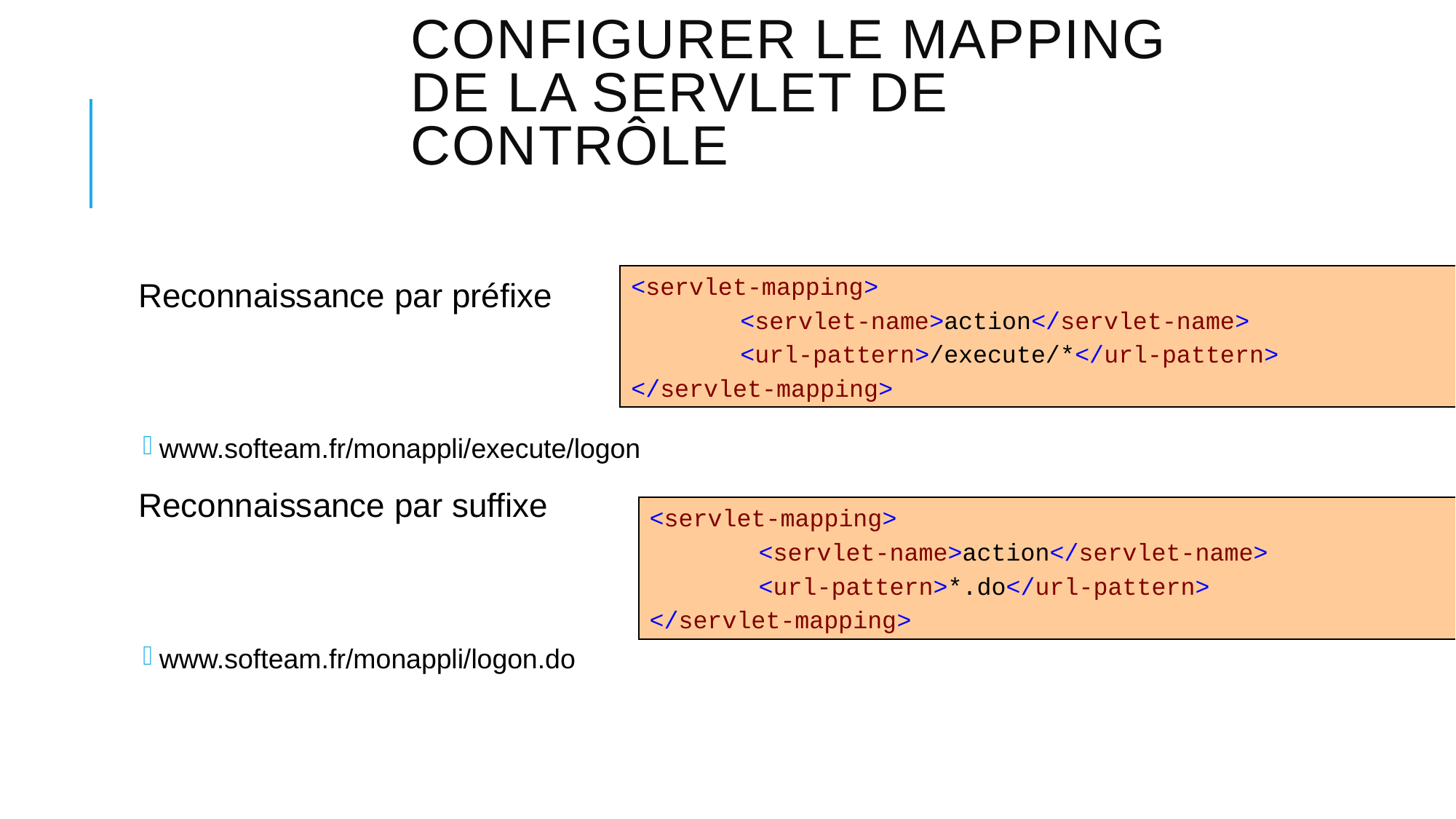

# Configurer le mapping de la servlet de contrôle
<servlet-mapping>
	<servlet-name>action</servlet-name>
	<url-pattern>/execute/*</url-pattern>
</servlet-mapping>
Reconnaissance par préfixe

www.softeam.fr/monappli/execute/logon
Reconnaissance par suffixe

www.softeam.fr/monappli/logon.do
<servlet-mapping>
	<servlet-name>action</servlet-name>
	<url-pattern>*.do</url-pattern>
</servlet-mapping>